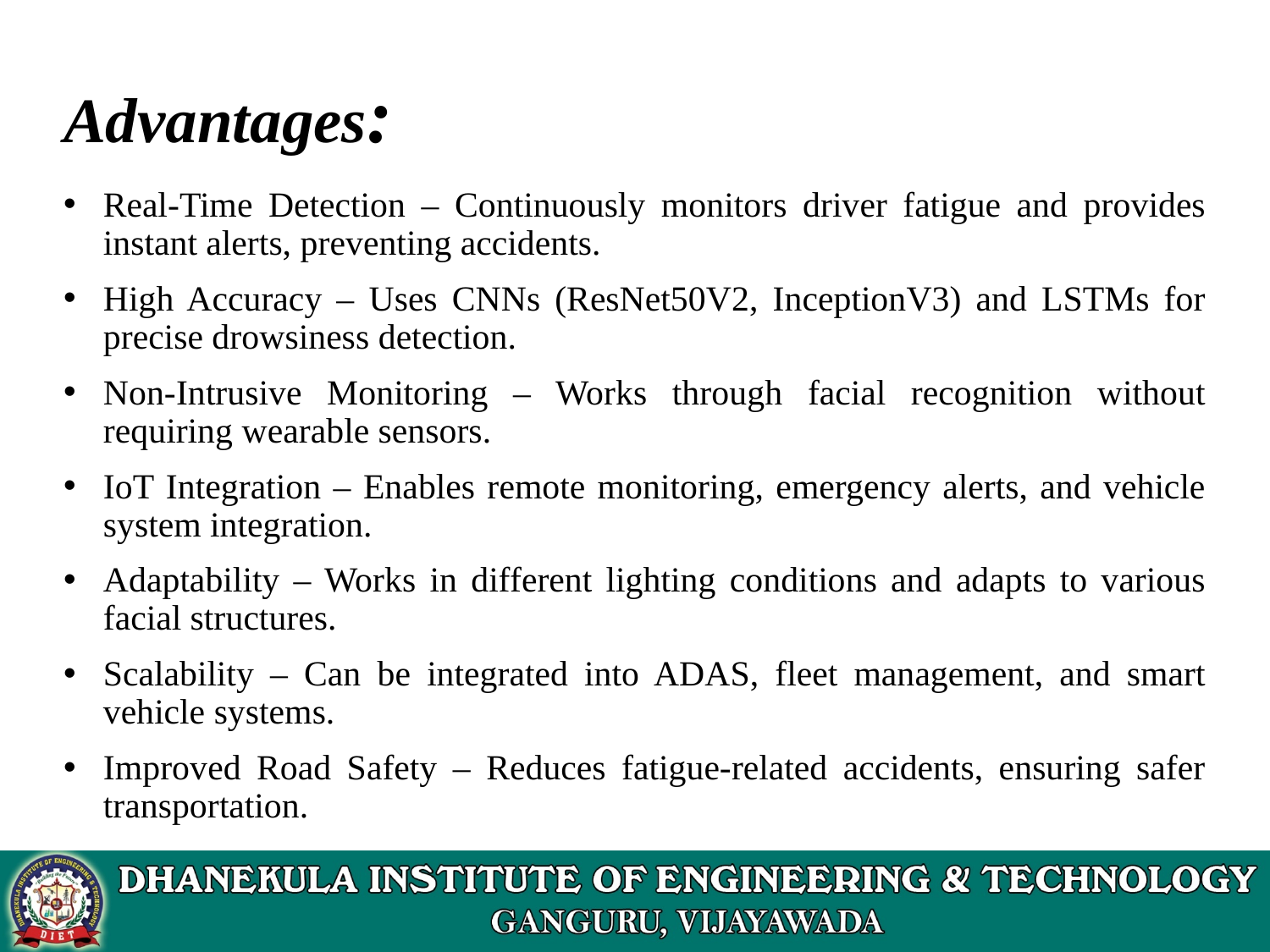

# Advantages:
Real-Time Detection – Continuously monitors driver fatigue and provides instant alerts, preventing accidents.
High Accuracy – Uses CNNs (ResNet50V2, InceptionV3) and LSTMs for precise drowsiness detection.
Non-Intrusive Monitoring – Works through facial recognition without requiring wearable sensors.
IoT Integration – Enables remote monitoring, emergency alerts, and vehicle system integration.
Adaptability – Works in different lighting conditions and adapts to various facial structures.
Scalability – Can be integrated into ADAS, fleet management, and smart vehicle systems.
Improved Road Safety – Reduces fatigue-related accidents, ensuring safer transportation.